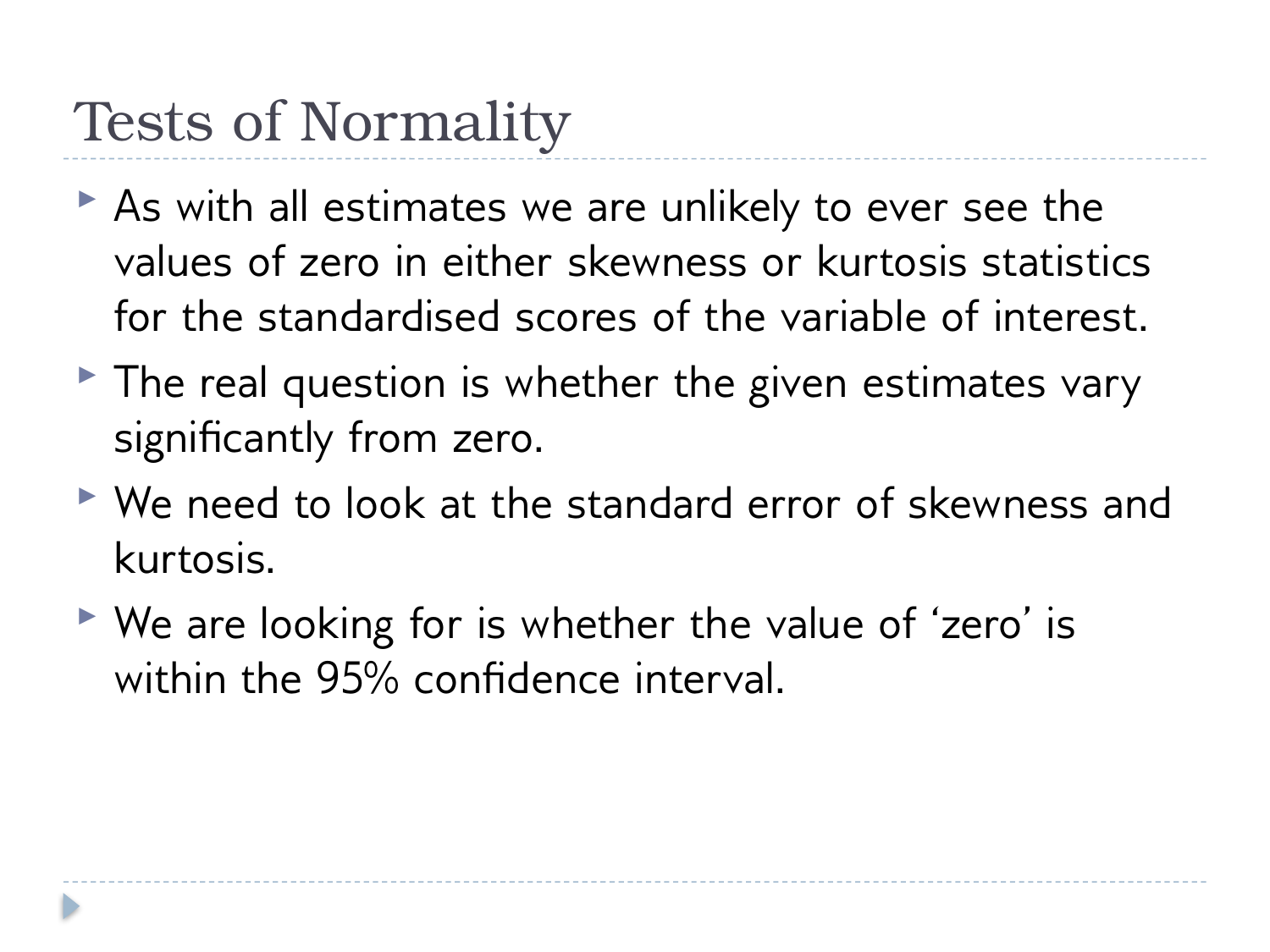

# Tests of Normality
As with all estimates we are unlikely to ever see the values of zero in either skewness or kurtosis statistics for the standardised scores of the variable of interest.
The real question is whether the given estimates vary significantly from zero.
We need to look at the standard error of skewness and kurtosis.
We are looking for is whether the value of ‘zero’ is within the 95% confidence interval.